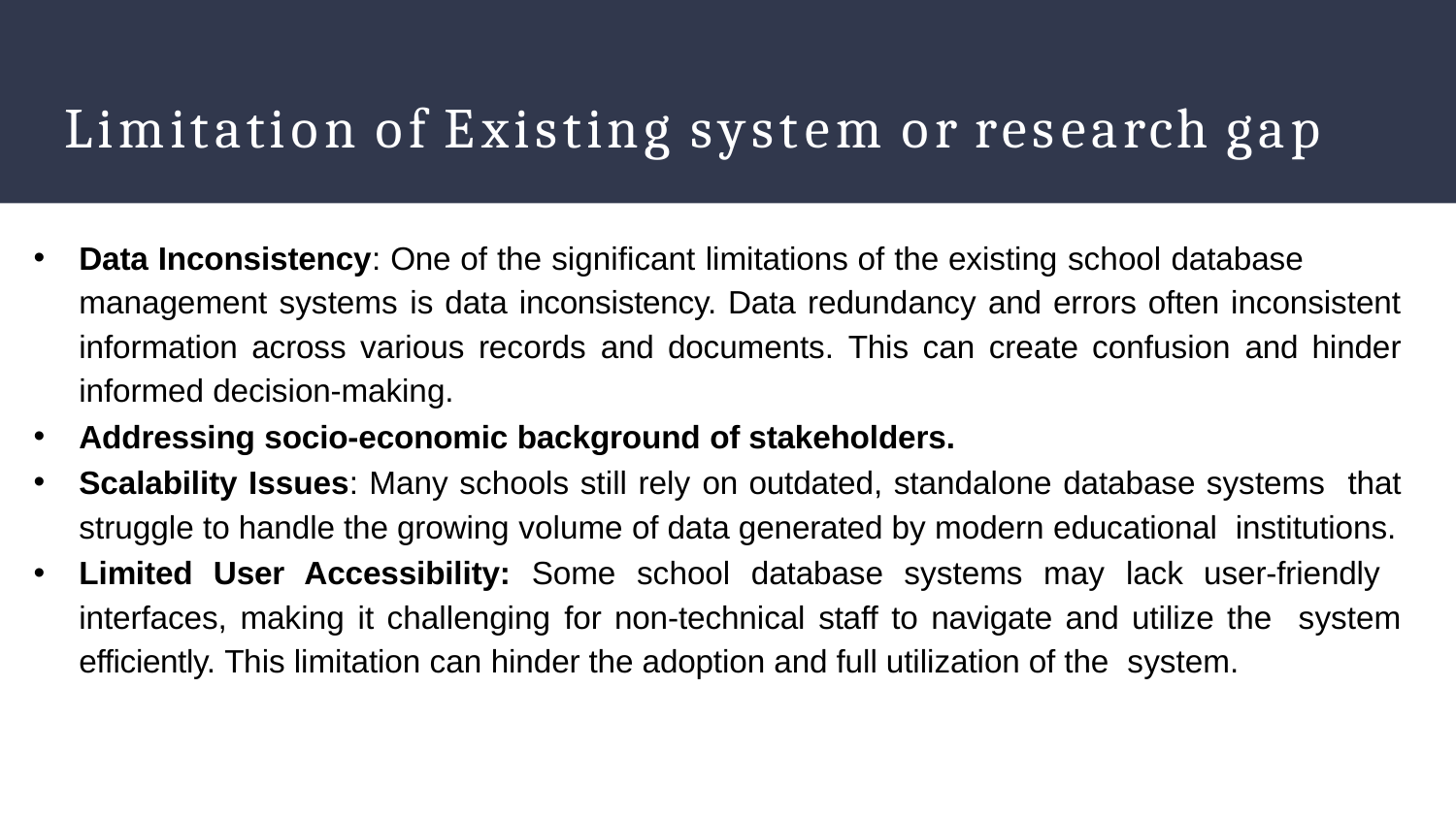

# Limitation of Existing system or research gap
Data Inconsistency: One of the significant limitations of the existing school database           management systems is data inconsistency. Data redundancy and errors often inconsistent information across various records and documents. This can create confusion and hinder informed decision-making.
Addressing socio-economic background of stakeholders.
Scalability Issues: Many schools still rely on outdated, standalone database systems  that struggle to handle the growing volume of data generated by modern educational  institutions.
Limited User Accessibility: Some school database systems may lack user-friendly  interfaces, making it challenging for non-technical staff to navigate and utilize the  system efficiently. This limitation can hinder the adoption and full utilization of the  system.